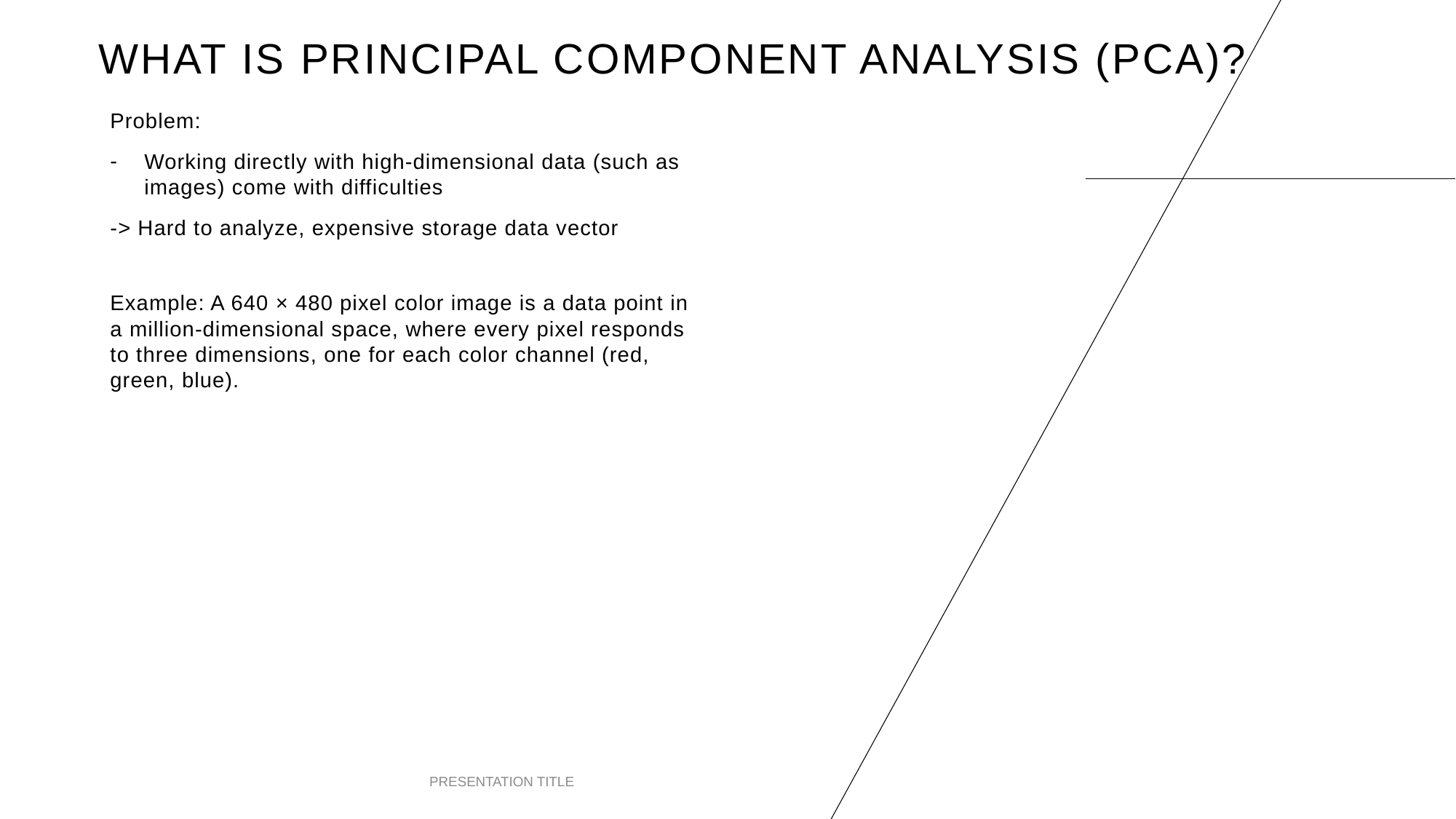

# What is Principal component analysis (pca)?
Problem:
Working directly with high-dimensional data (such as images) come with difficulties
-> Hard to analyze, expensive storage data vector
Example: A 640 × 480 pixel color image is a data point in a million-dimensional space, where every pixel responds to three dimensions, one for each color channel (red, green, blue).
PRESENTATION TITLE
7